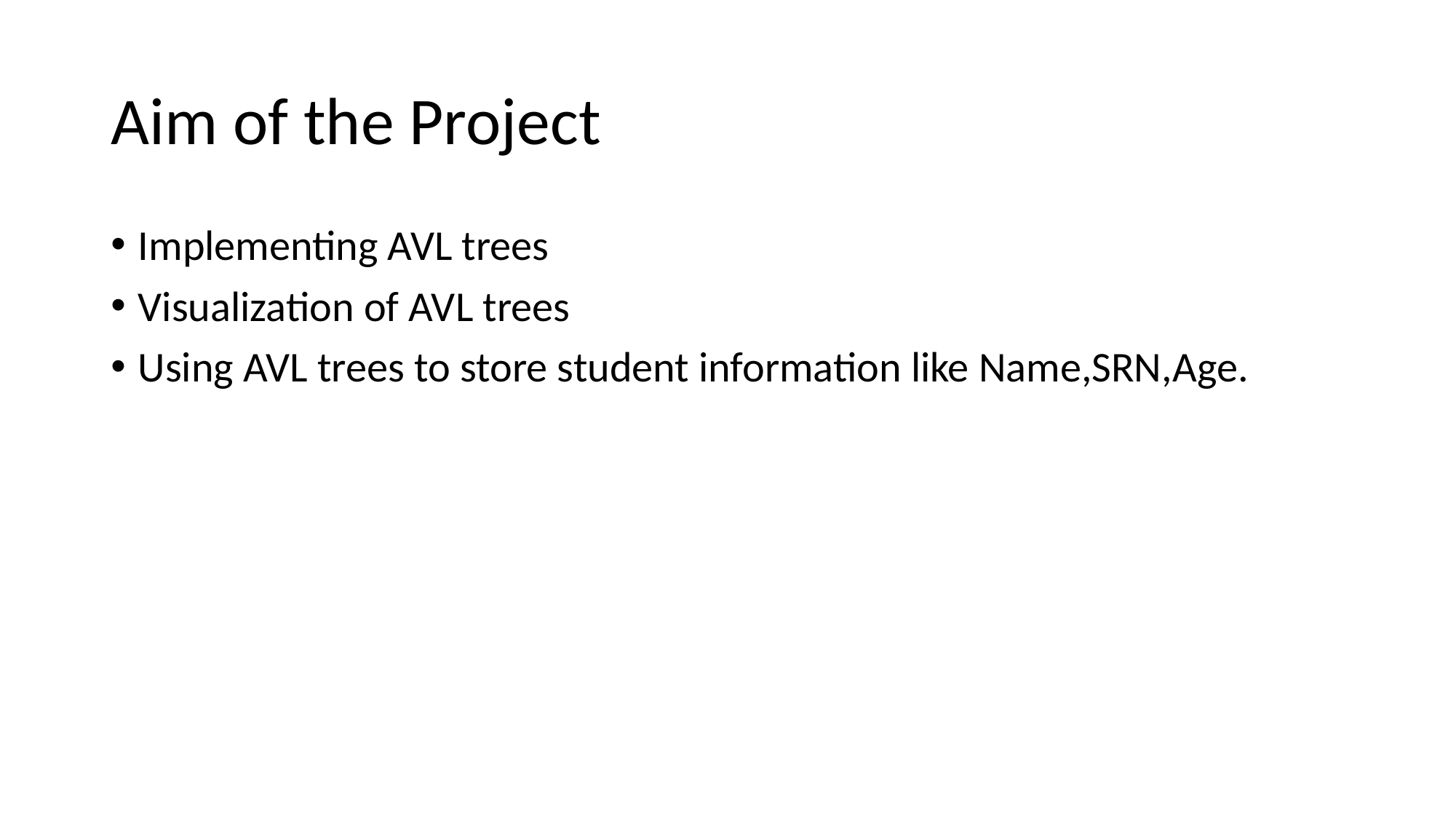

# Aim of the Project
Implementing AVL trees
Visualization of AVL trees
Using AVL trees to store student information like Name,SRN,Age.